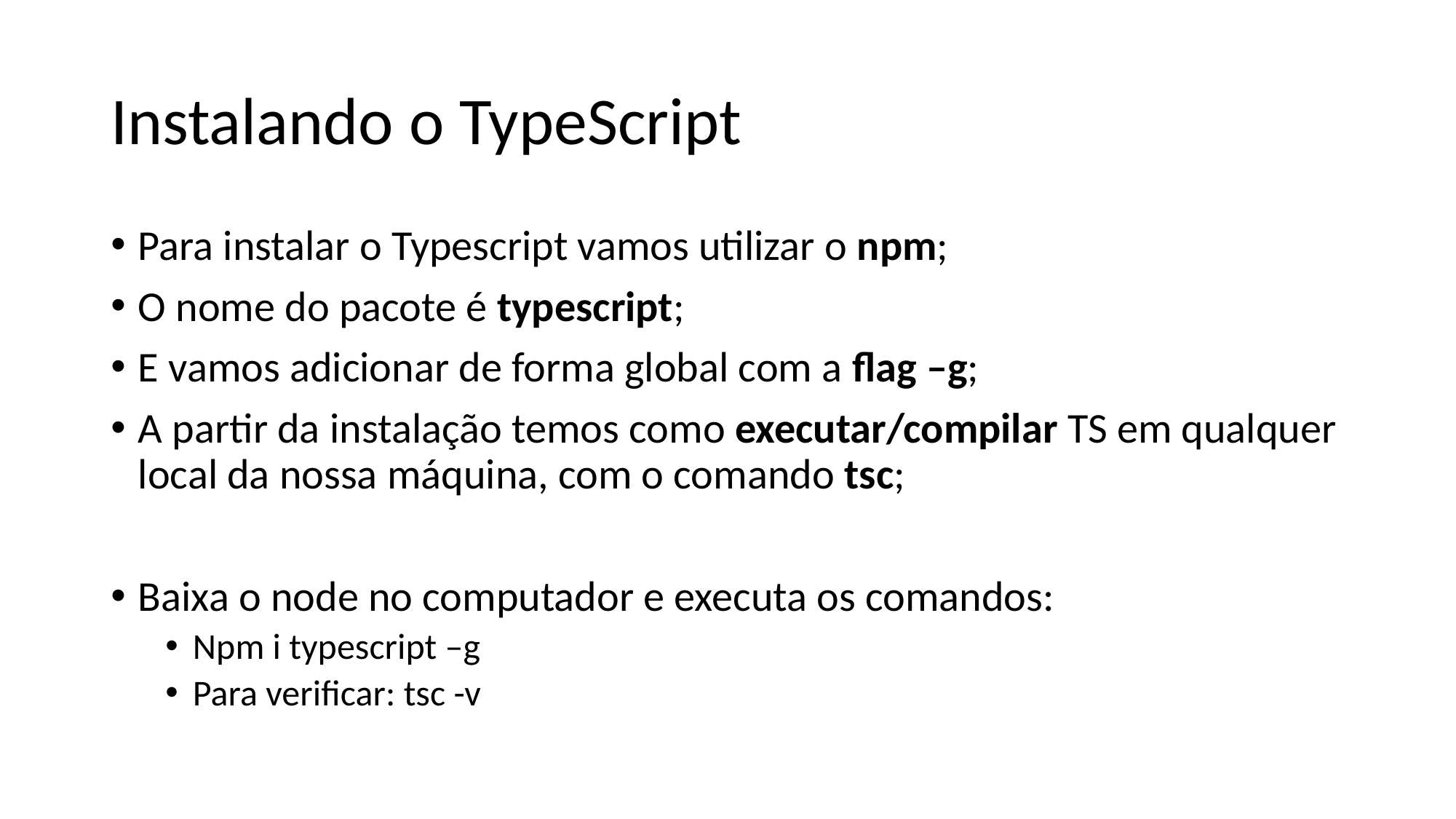

# Instalando o TypeScript
Para instalar o Typescript vamos utilizar o npm;
O nome do pacote é typescript;
E vamos adicionar de forma global com a flag –g;
A partir da instalação temos como executar/compilar TS em qualquer local da nossa máquina, com o comando tsc;

Baixa o node no computador e executa os comandos:
Npm i typescript –g
Para verificar: tsc -v